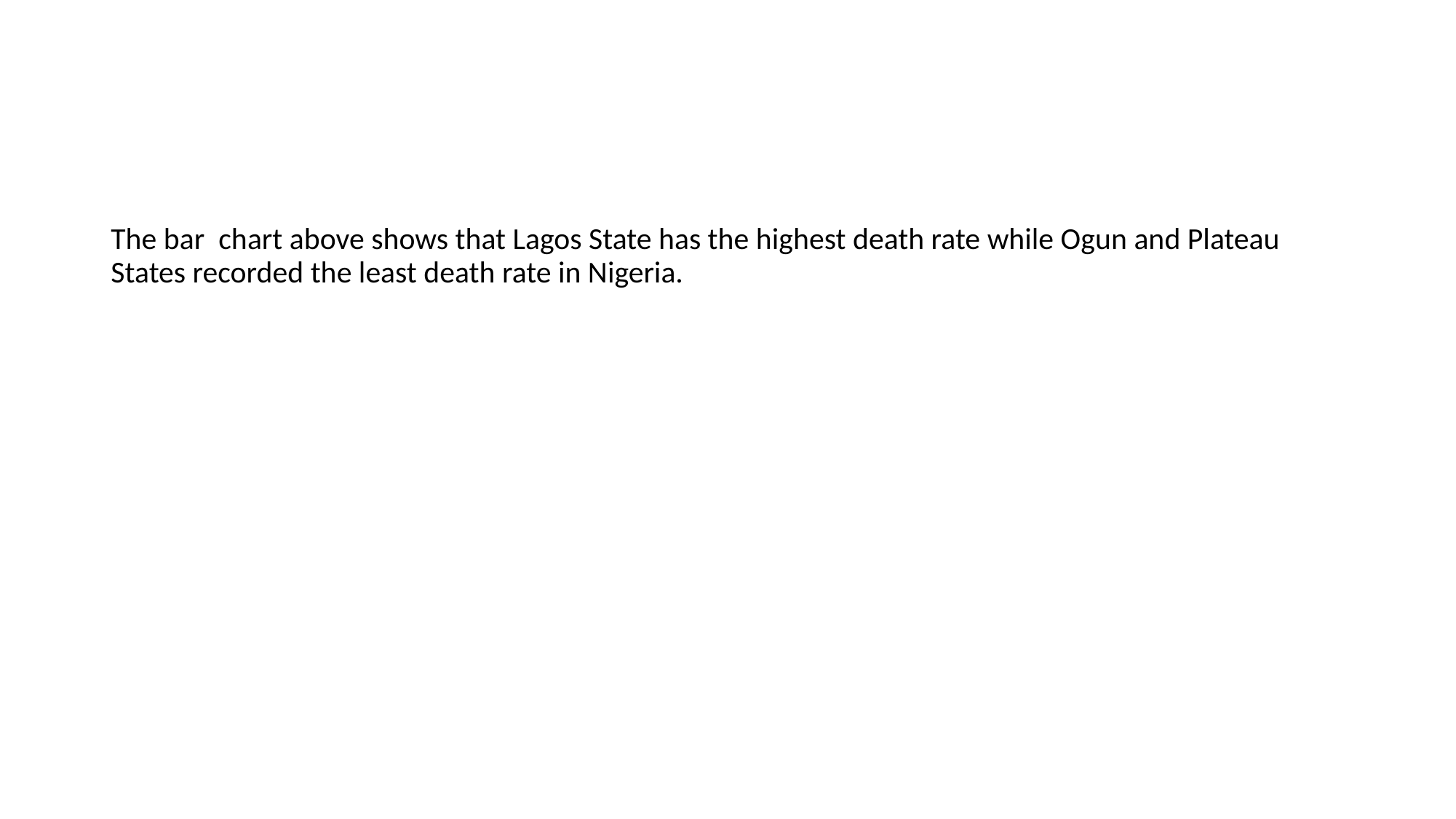

#
The bar  chart above shows that Lagos State has the highest death rate while Ogun and Plateau States recorded the least death rate in Nigeria.